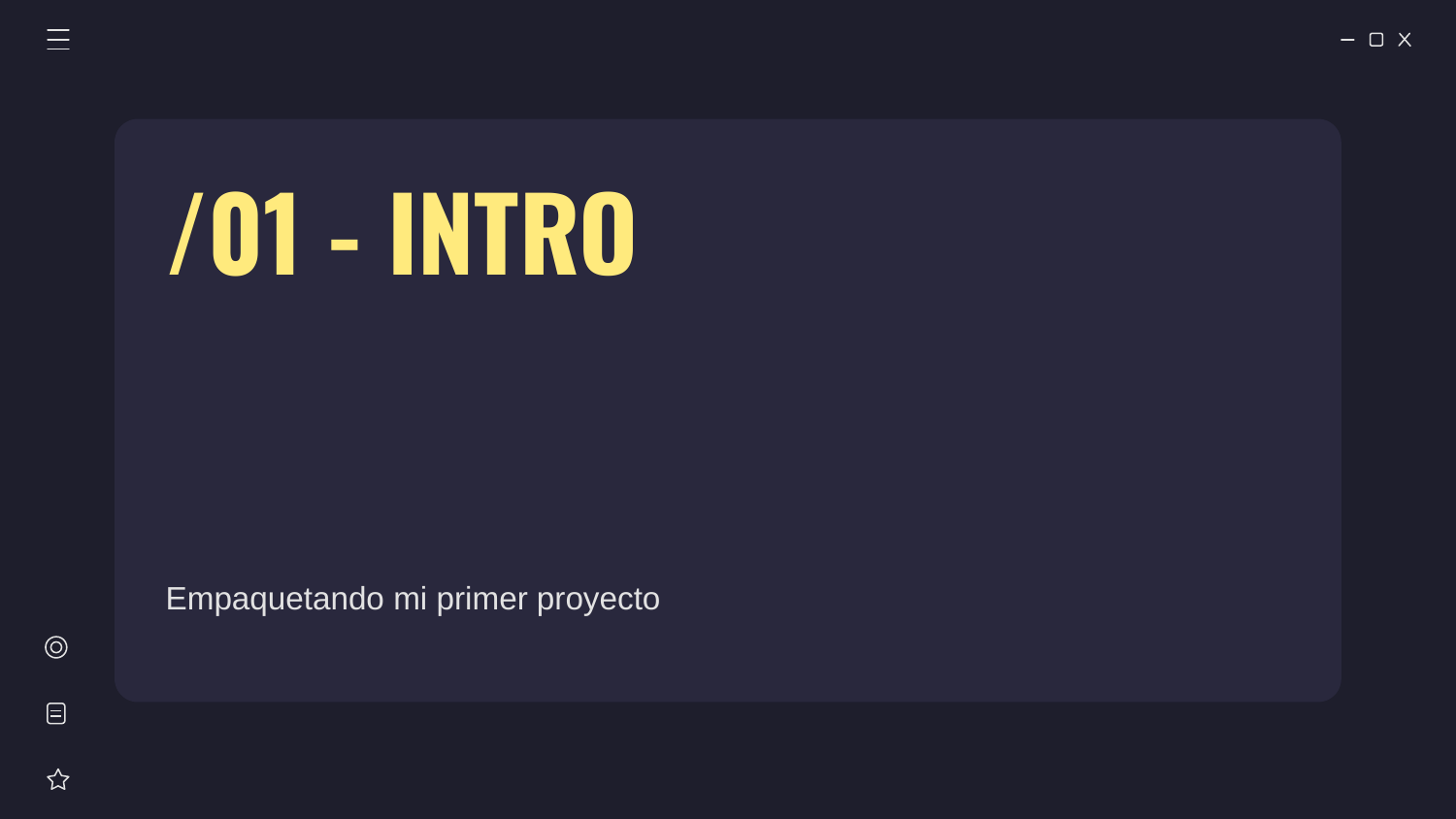

/01 - INTRO
Empaquetando mi primer proyecto